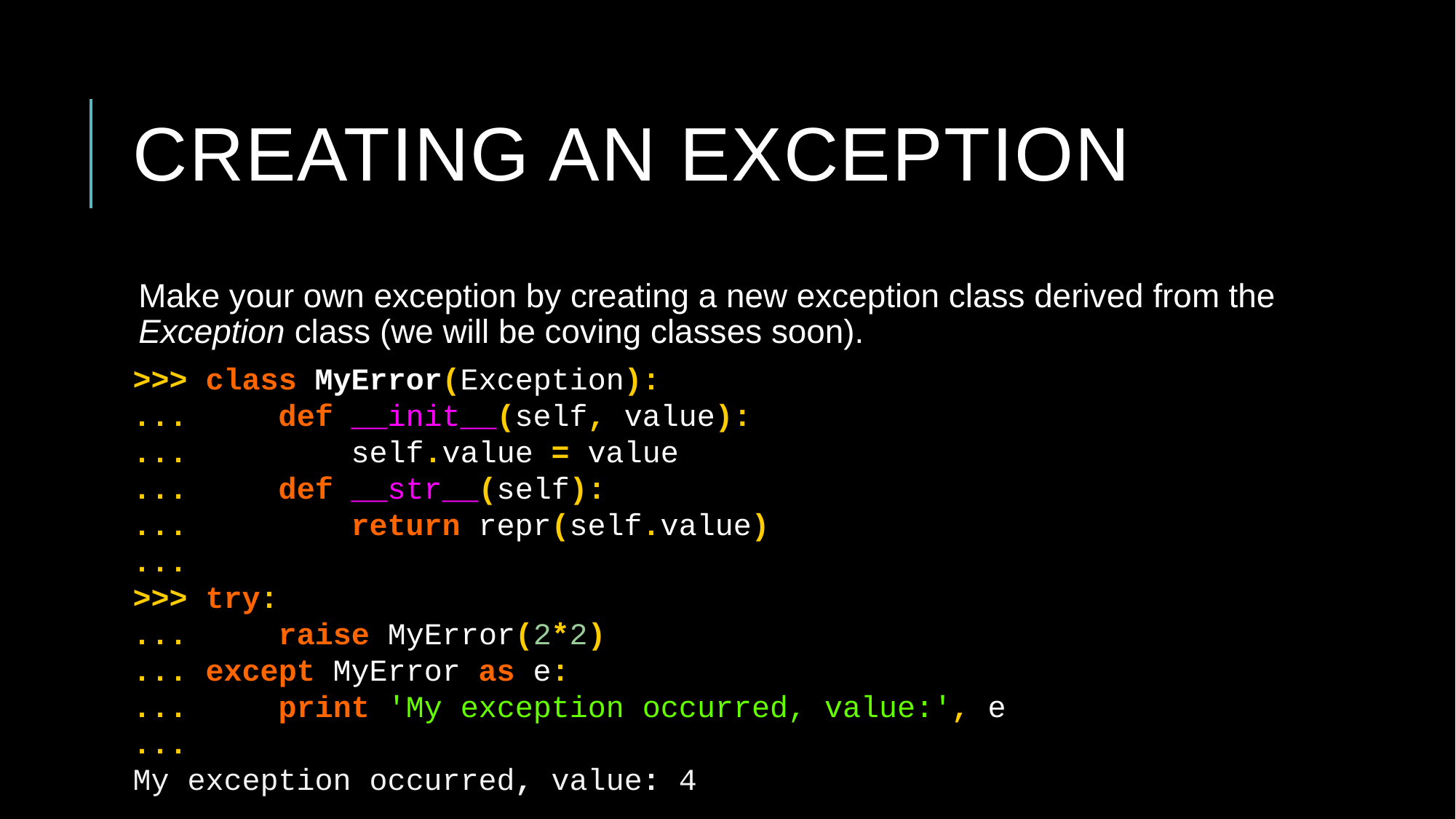

# Creating an exception
Make your own exception by creating a new exception class derived from the Exception class (we will be coving classes soon).

>>> class MyError(Exception):
...     def __init__(self, value):
...         self.value = value
...     def __str__(self):
...         return repr(self.value)
...
>>> try:
...     raise MyError(2*2)
... except MyError as e:
...     print 'My exception occurred, value:', e
...
My exception occurred, value: 4